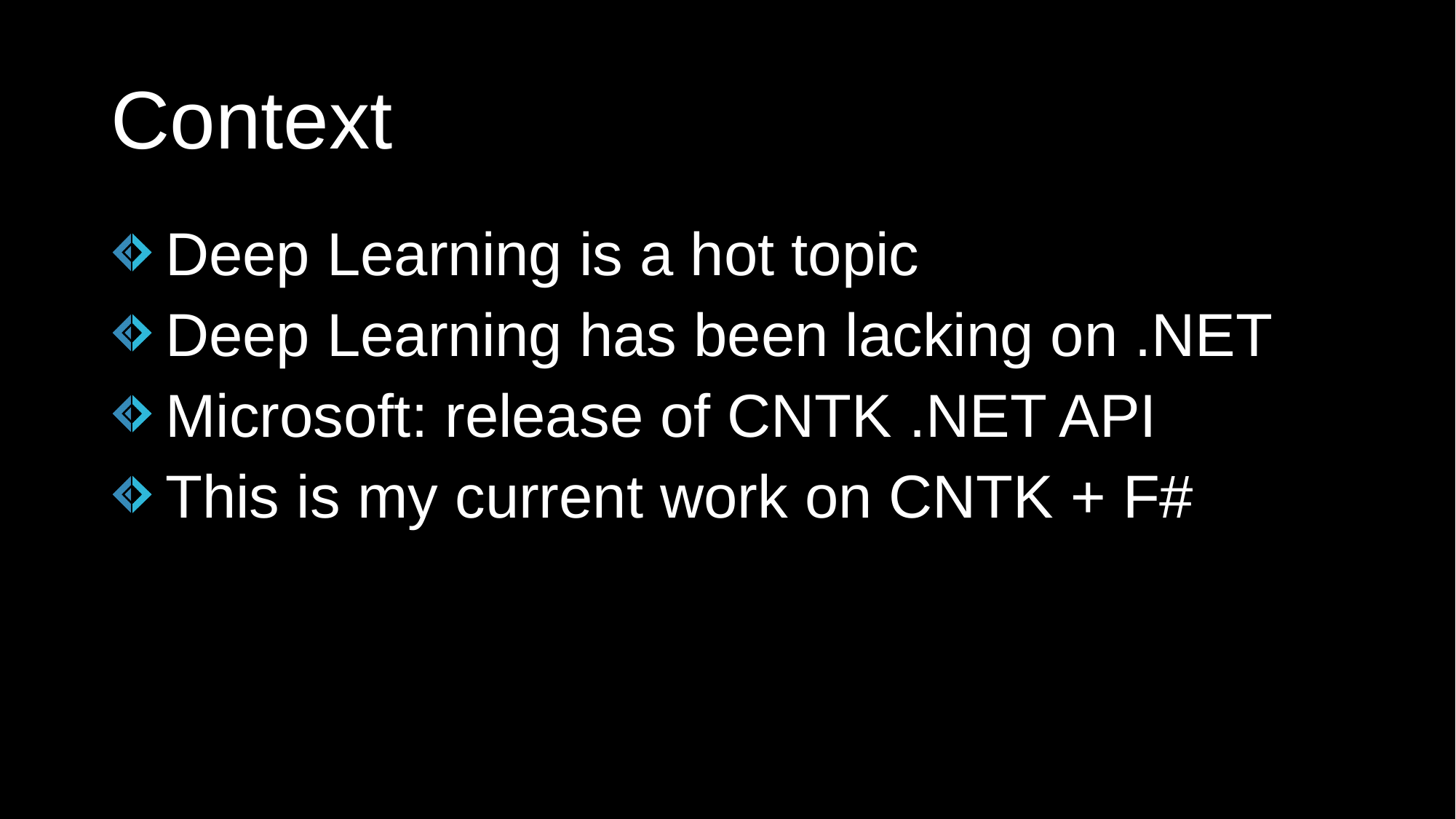

# Context
Deep Learning is a hot topic
Deep Learning has been lacking on .NET
Microsoft: release of CNTK .NET API
This is my current work on CNTK + F#